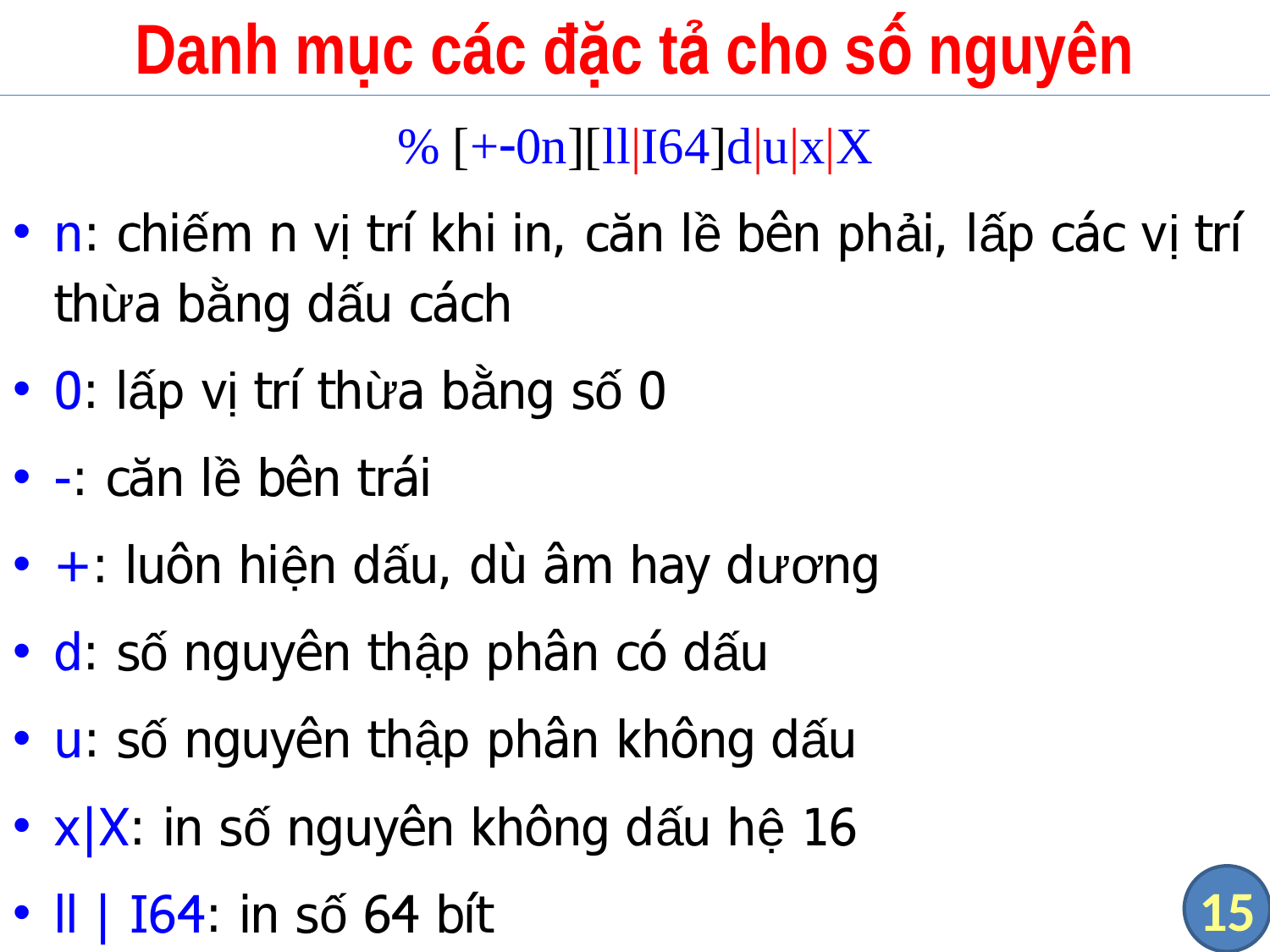

# Danh mục các đặc tả cho số nguyên
% [+−0n][ll|I64]d|u|x|X
n: chiếm n vị trí khi in, căn lề bên phải, lấp các vị trí thừa bằng dấu cách
0: lấp vị trí thừa bằng số 0
−: căn lề bên trái
+: luôn hiện dấu, dù âm hay dương
d: số nguyên thập phân có dấu
u: số nguyên thập phân không dấu
x|X: in số nguyên không dấu hệ 16
ll | I64: in số 64 bít
15